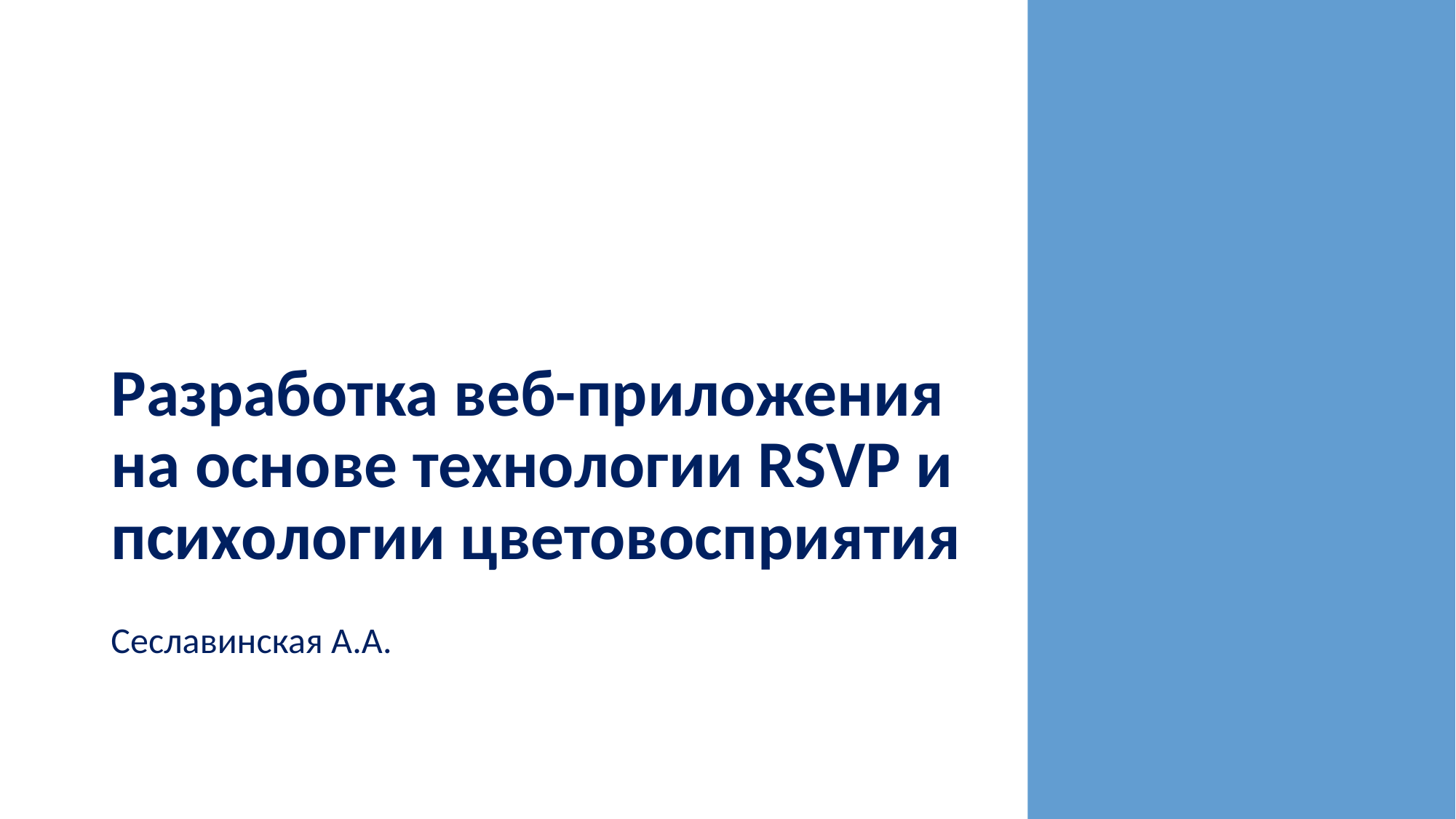

# Разработка веб-приложения на основе технологии RSVP и психологии цветовосприятия
Сеславинская А.А.